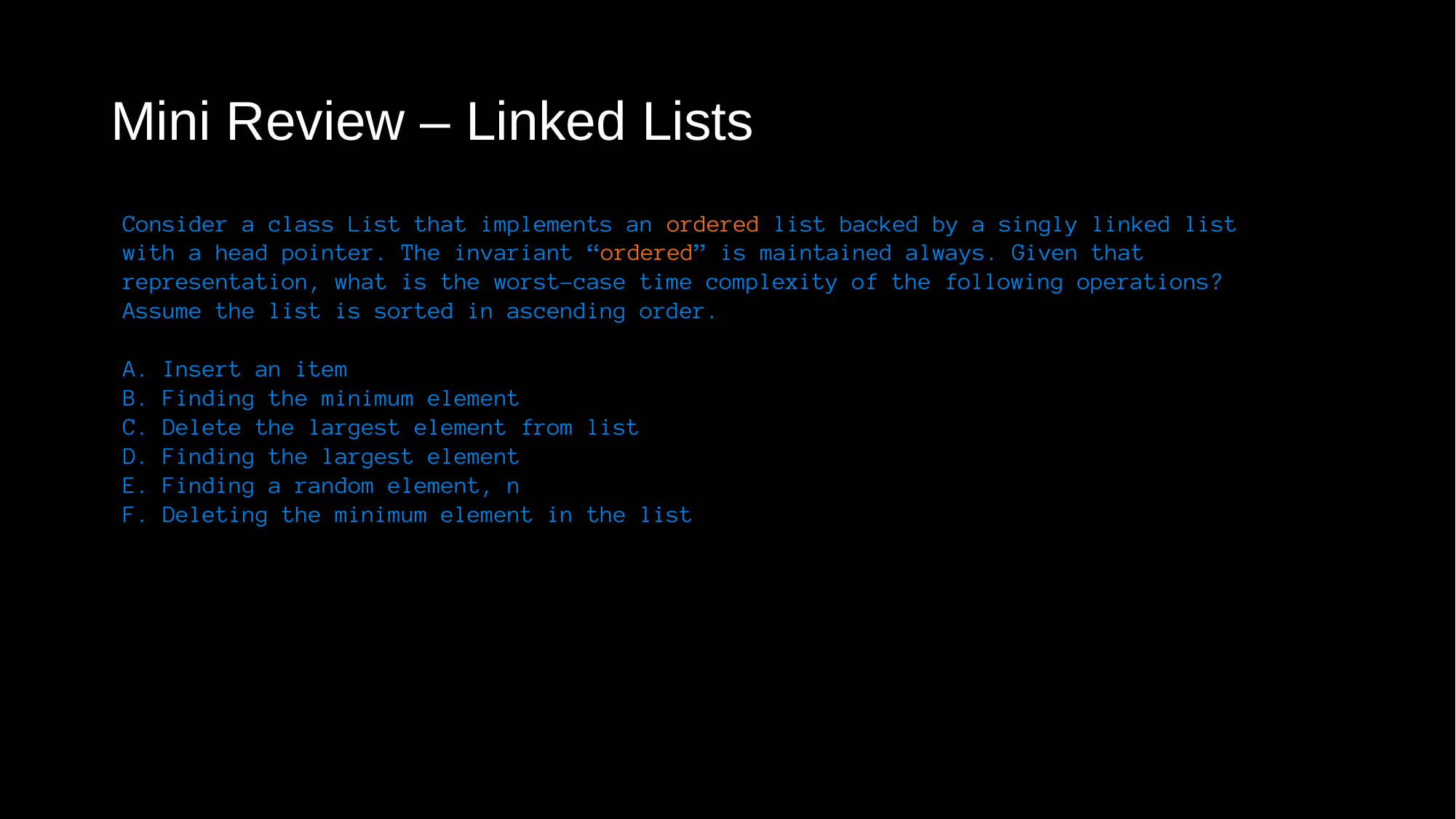

# Mini Review – Linked Lists
Consider a class List that implements an ordered list backed by a singly linked list with a head pointer. The invariant “ordered” is maintained always. Given that representation, what is the worst-case time complexity of the following operations? Assume the list is sorted in ascending order.

A. Insert an item
B. Finding the minimum element
C. Delete the largest element from list
D. Finding the largest element
E. Finding a random element, n
F. Deleting the minimum element in the list